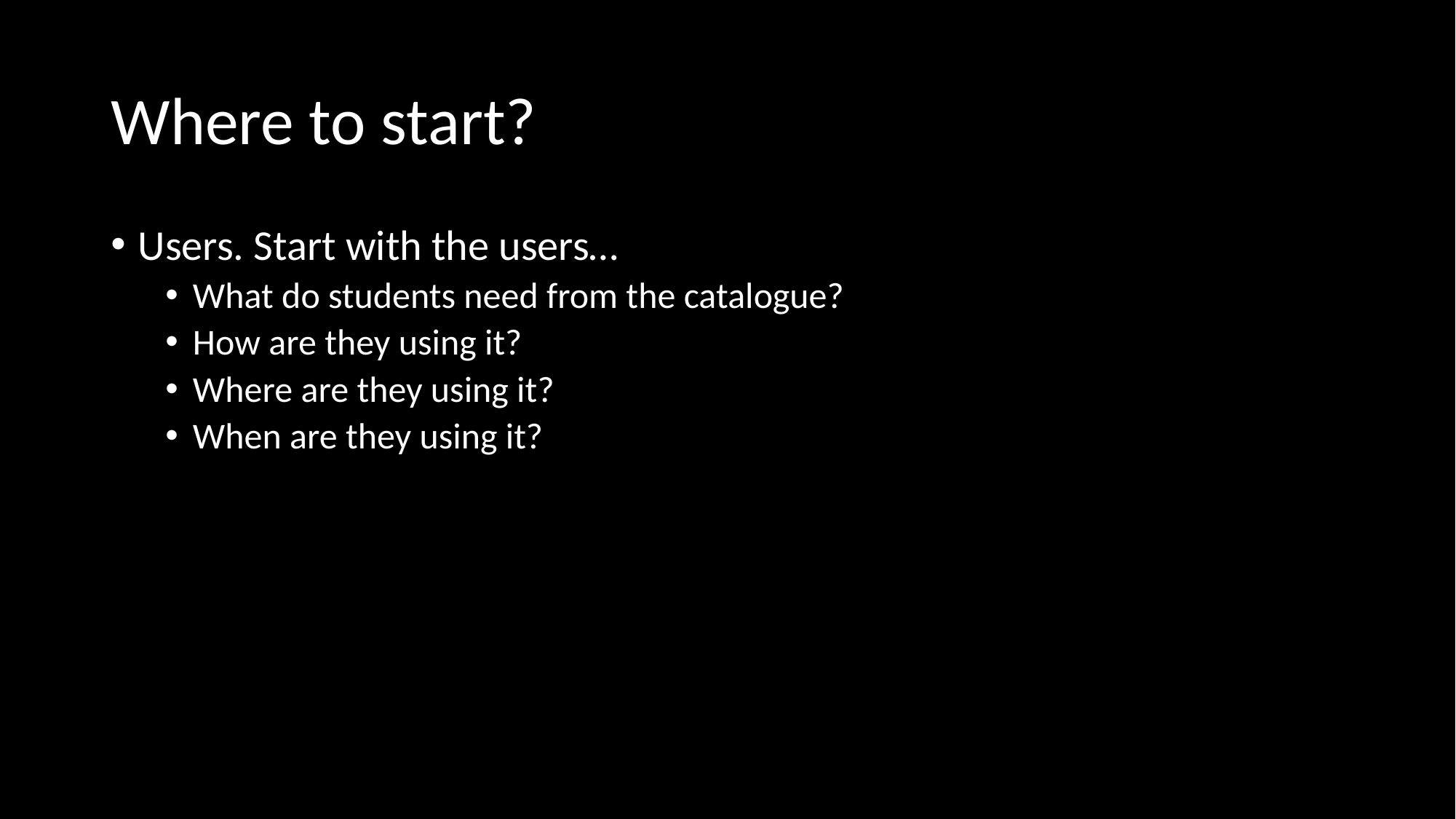

# Where to start?
Users. Start with the users…
What do students need from the catalogue?
How are they using it?
Where are they using it?
When are they using it?